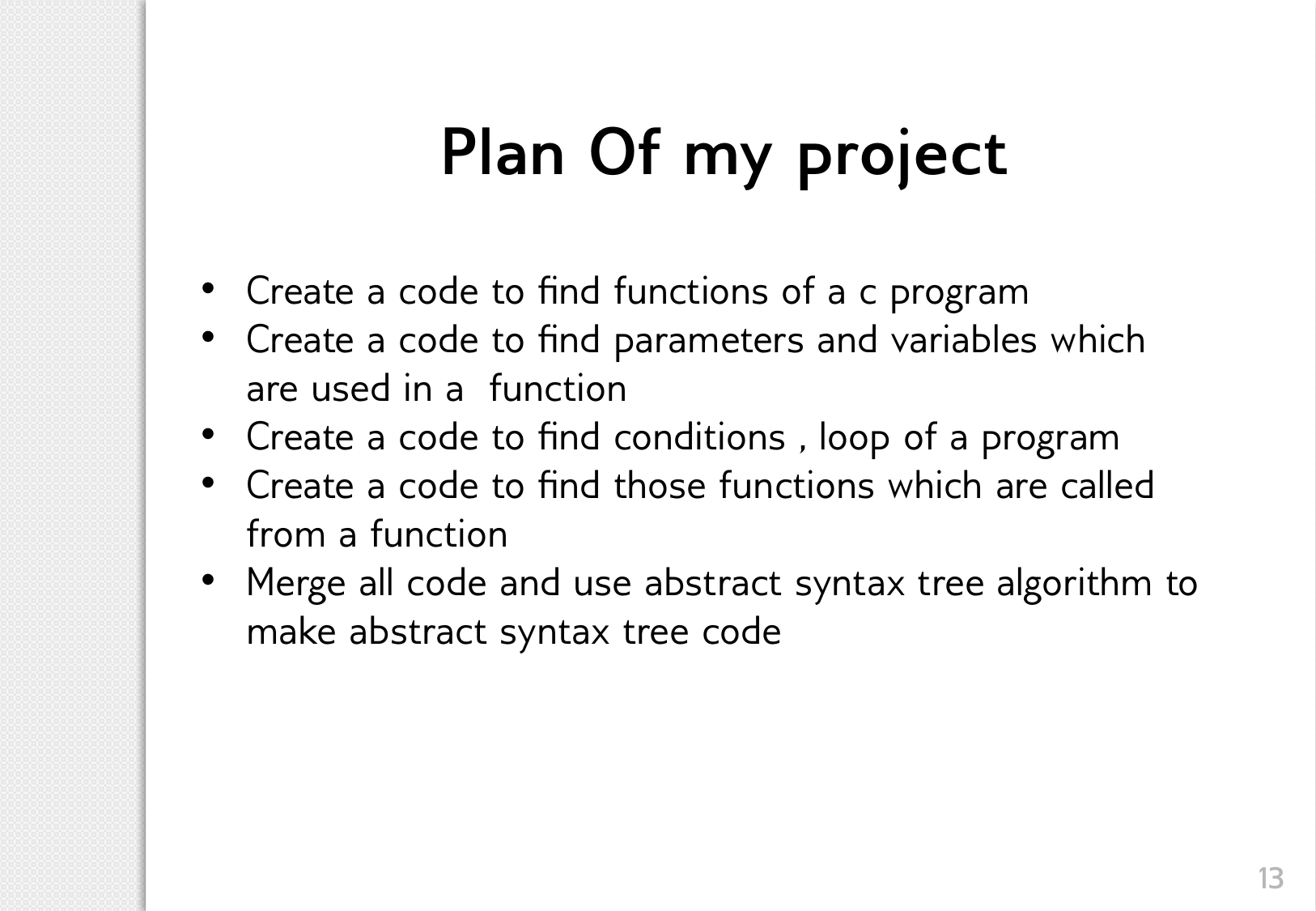

Plan Of my project
Create a code to find functions of a c program
Create a code to find parameters and variables which are used in a  function
Create a code to find conditions , loop of a program
Create a code to find those functions which are called from a function
Merge all code and use abstract syntax tree algorithm to make abstract syntax tree code
13